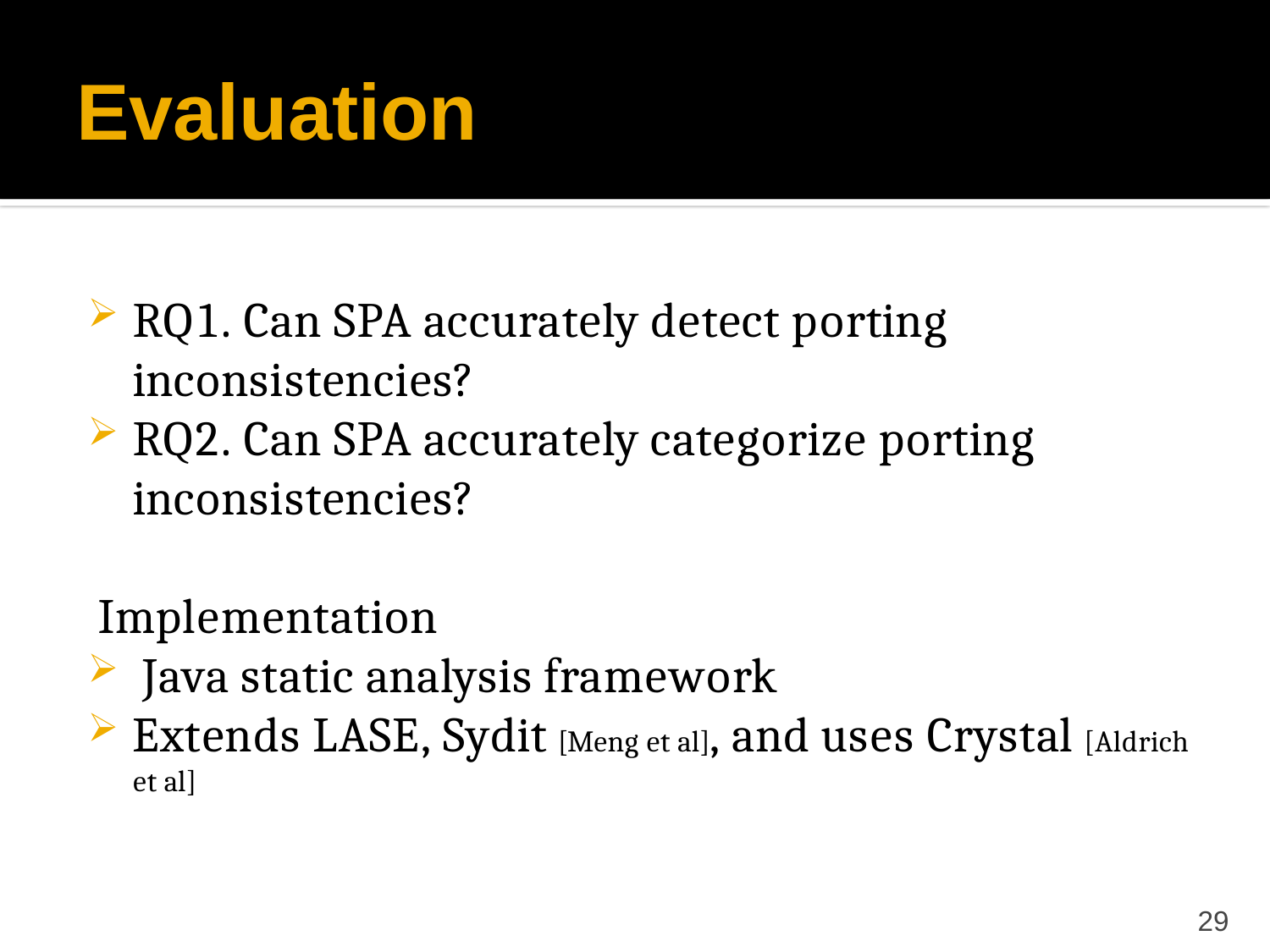

# Evaluation
RQ1. Can SPA accurately detect porting inconsistencies?
RQ2. Can SPA accurately categorize porting inconsistencies?

 Implementation
 Java static analysis framework
Extends LASE, Sydit [Meng et al], and uses Crystal [Aldrich et al]

29